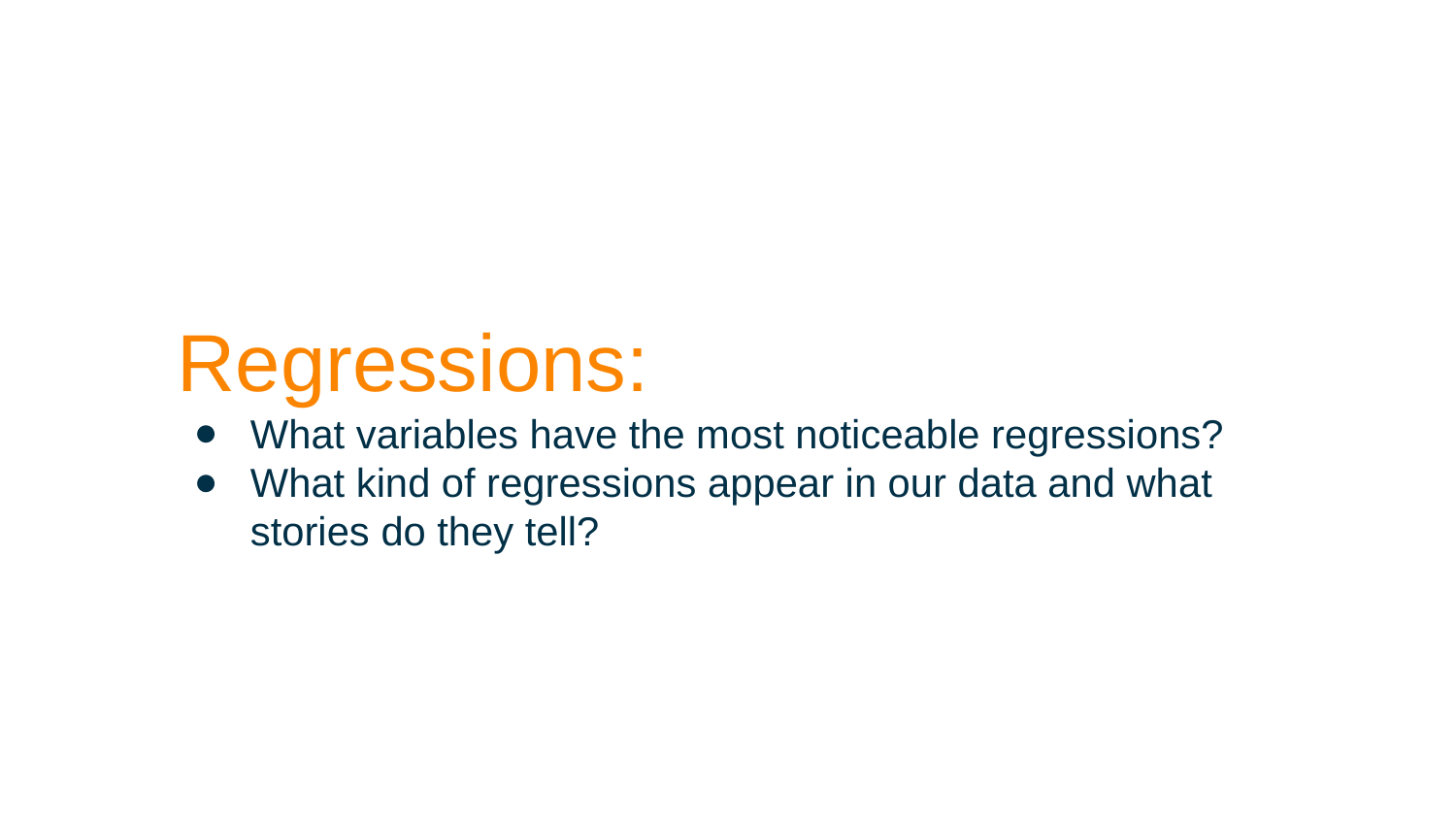

Regressions:
What variables have the most noticeable regressions?
What kind of regressions appear in our data and what stories do they tell?